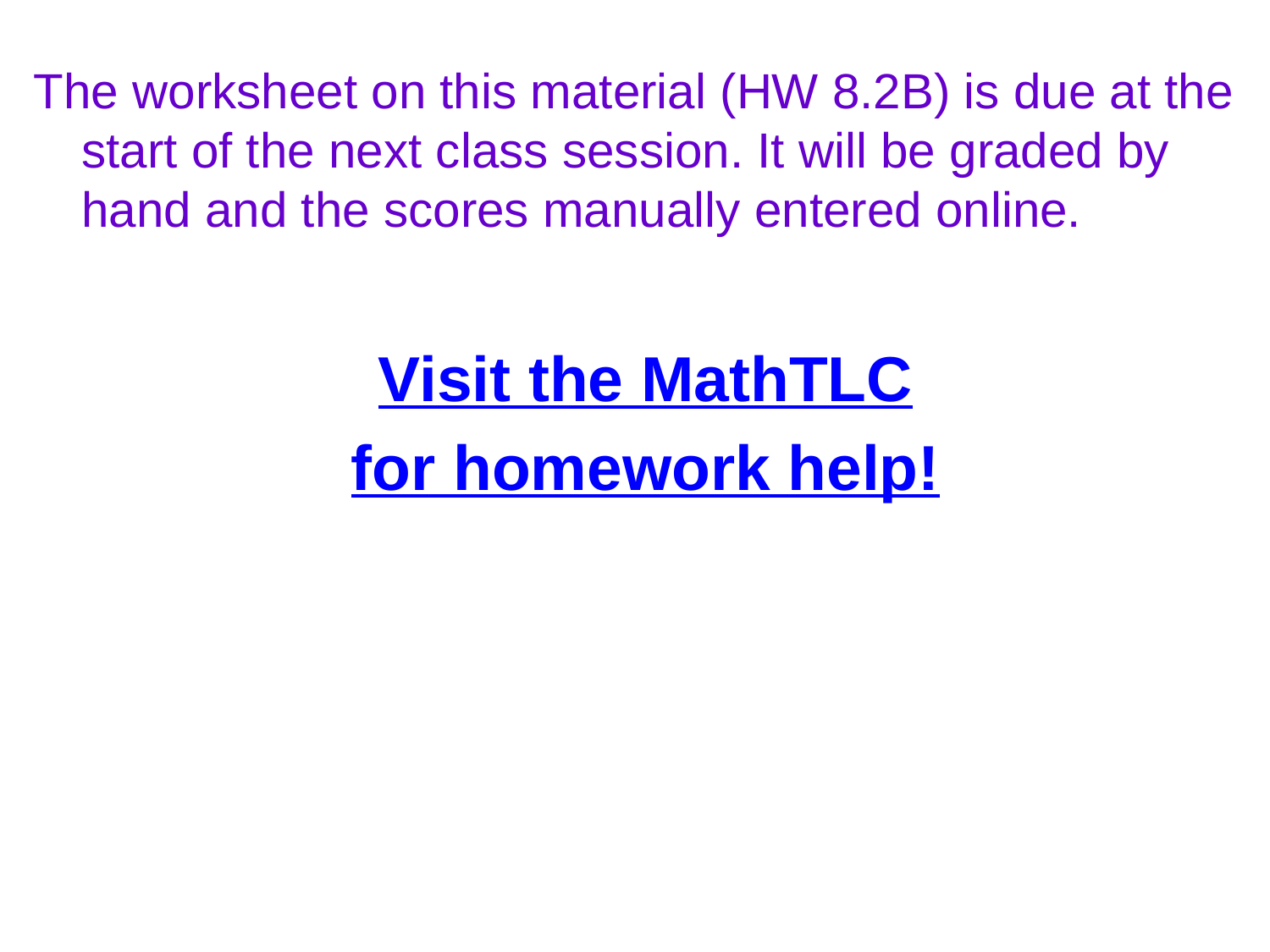

The worksheet on this material (HW 8.2B) is due at the start of the next class session. It will be graded by hand and the scores manually entered online.

Visit the MathTLC
for homework help!